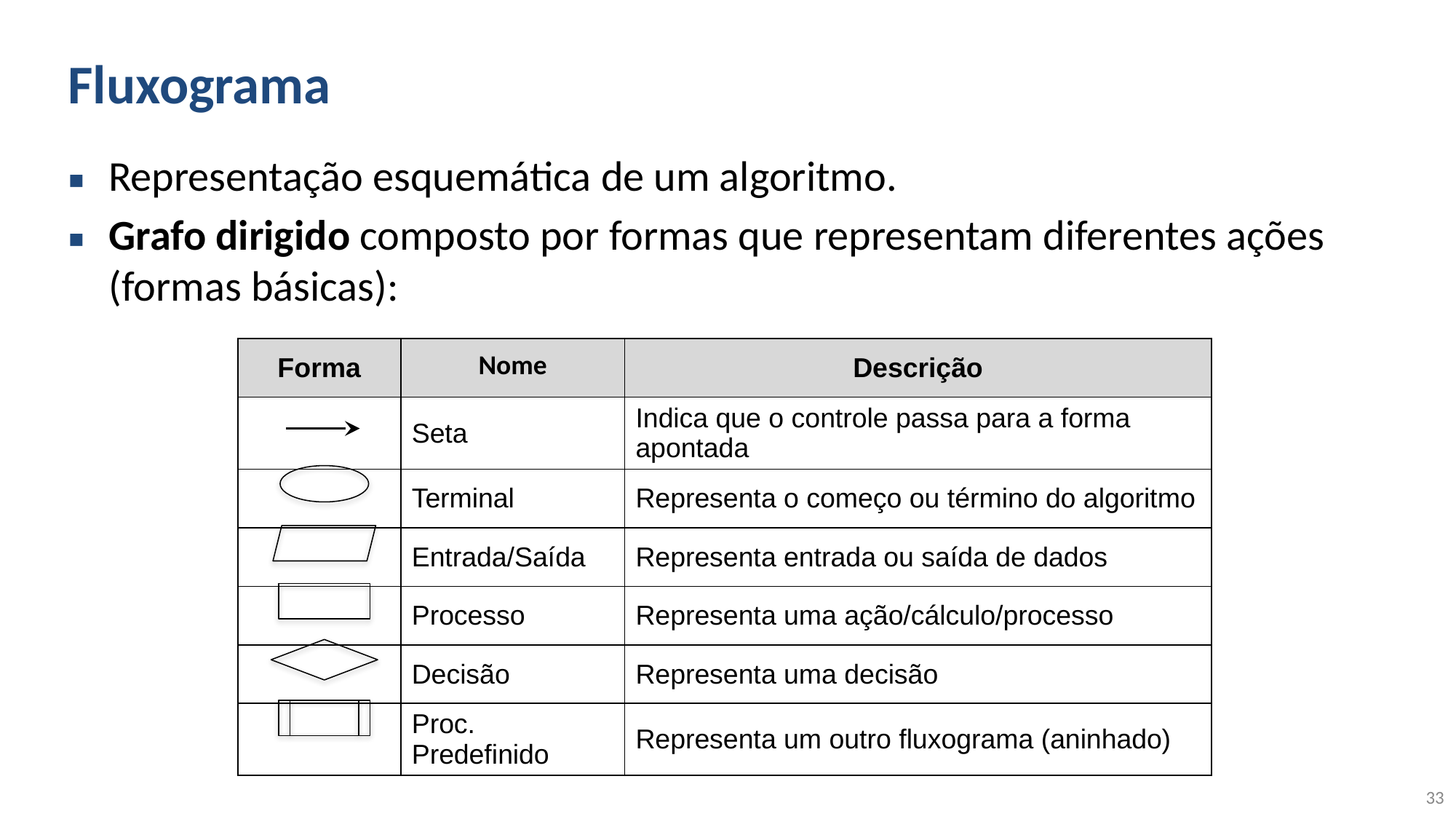

# Fluxograma
Representação esquemática de um algoritmo.
Grafo dirigido composto por formas que representam diferentes ações (formas básicas):

| Forma | Nome | Descrição |
| --- | --- | --- |
|  | Seta | Indica que o controle passa para a forma apontada |
|  | Terminal | Representa o começo ou término do algoritmo |
|  | Entrada/Saída | Representa entrada ou saída de dados |
|  | Processo | Representa uma ação/cálculo/processo |
|  | Decisão | Representa uma decisão |
|  | Proc. Predefinido | Representa um outro fluxograma (aninhado) |

33